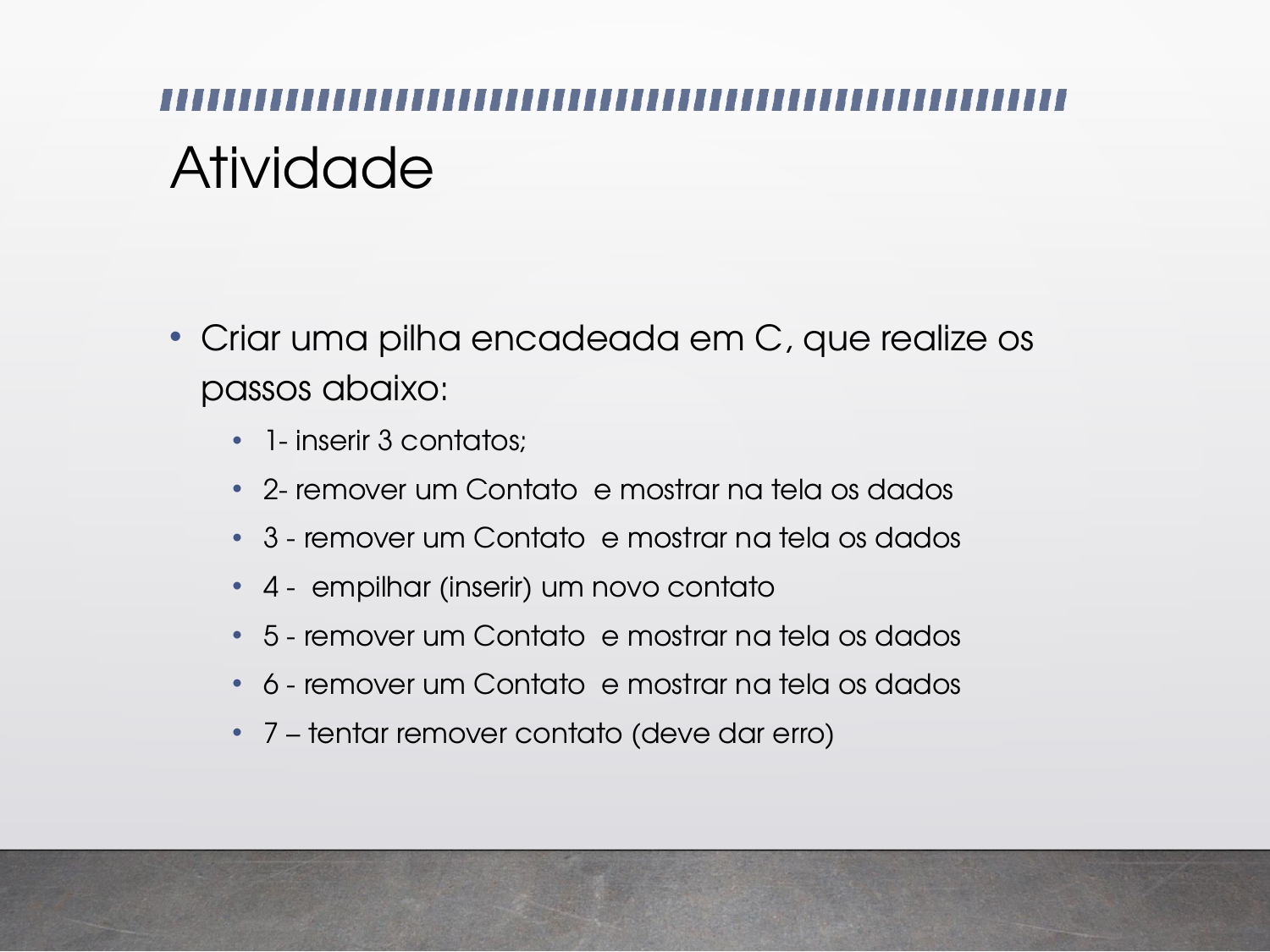

# Atividade
Criar uma pilha encadeada em C, que realize os passos abaixo:
1- inserir 3 contatos;
2- remover um Contato  e mostrar na tela os dados
3 - remover um Contato  e mostrar na tela os dados
4 -  empilhar (inserir) um novo contato
5 - remover um Contato  e mostrar na tela os dados
6 - remover um Contato  e mostrar na tela os dados
7 – tentar remover contato (deve dar erro)